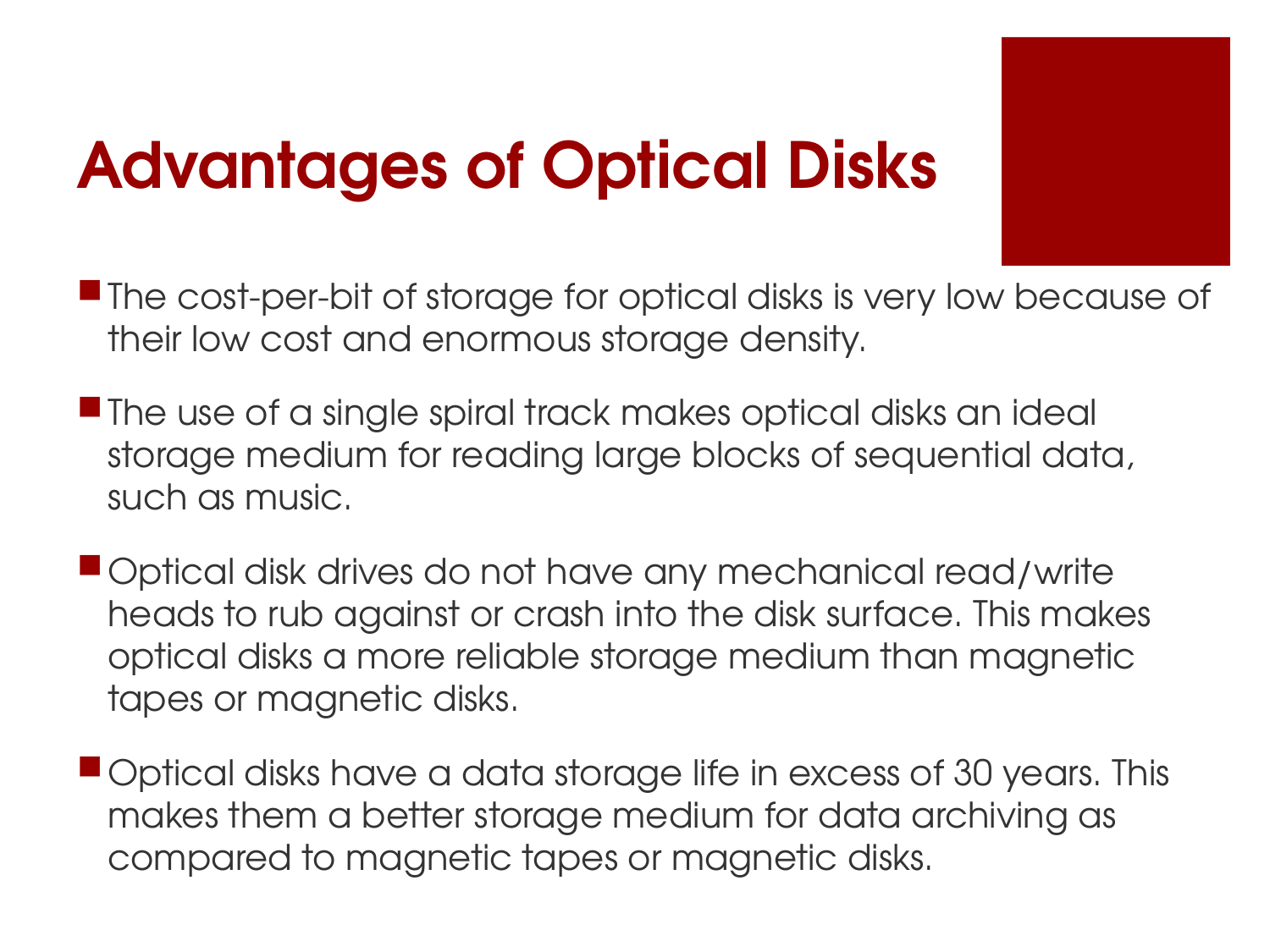

# Advantages of Optical Disks
The cost-per-bit of storage for optical disks is very low because of their low cost and enormous storage density.
The use of a single spiral track makes optical disks an ideal storage medium for reading large blocks of sequential data, such as music.
Optical disk drives do not have any mechanical read/write heads to rub against or crash into the disk surface. This makes optical disks a more reliable storage medium than magnetic tapes or magnetic disks.
Optical disks have a data storage life in excess of 30 years. This makes them a better storage medium for data archiving as compared to magnetic tapes or magnetic disks.